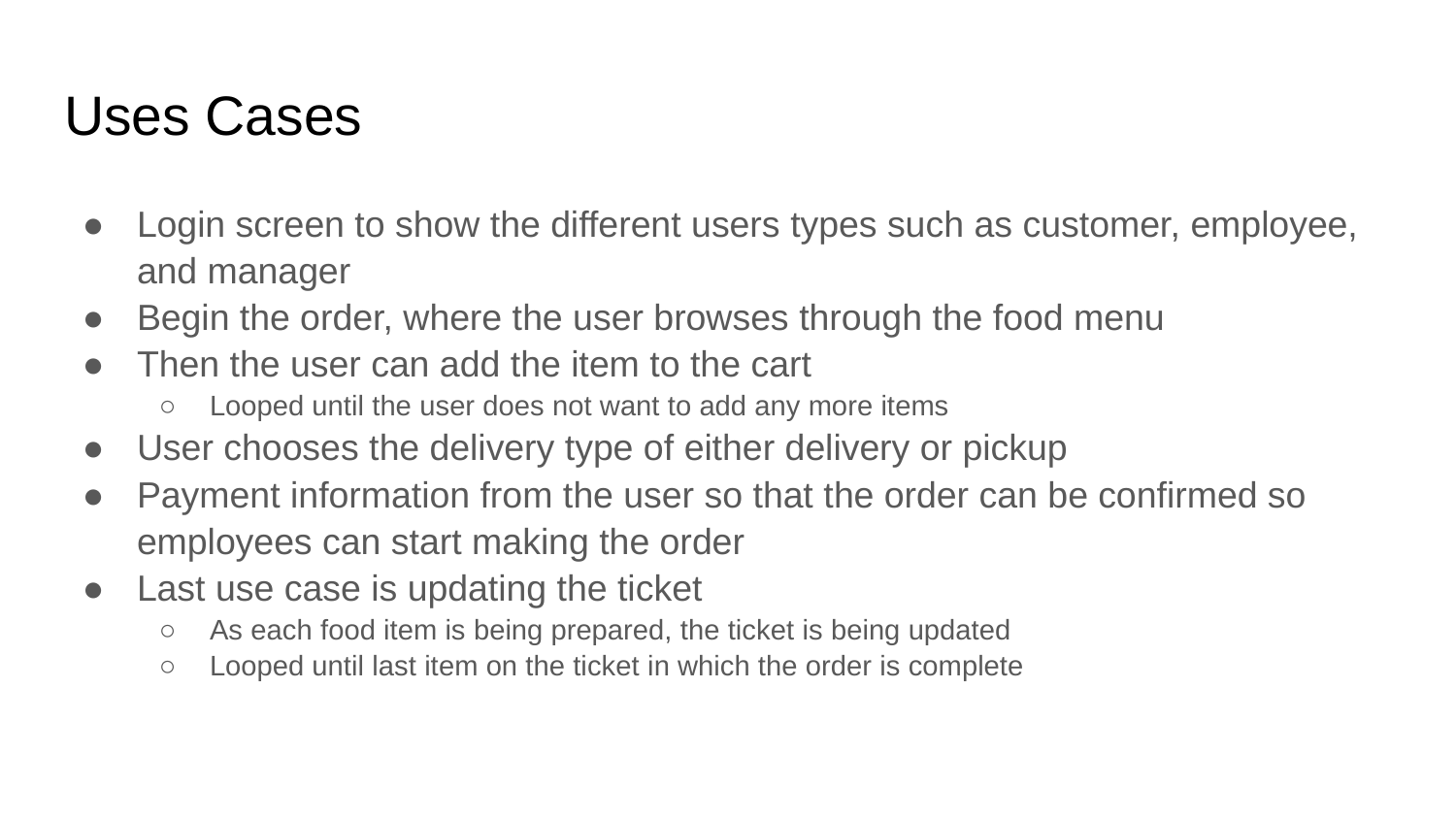

# Uses Cases
Login screen to show the different users types such as customer, employee, and manager
Begin the order, where the user browses through the food menu
Then the user can add the item to the cart
Looped until the user does not want to add any more items
User chooses the delivery type of either delivery or pickup
Payment information from the user so that the order can be confirmed so employees can start making the order
Last use case is updating the ticket
As each food item is being prepared, the ticket is being updated
Looped until last item on the ticket in which the order is complete